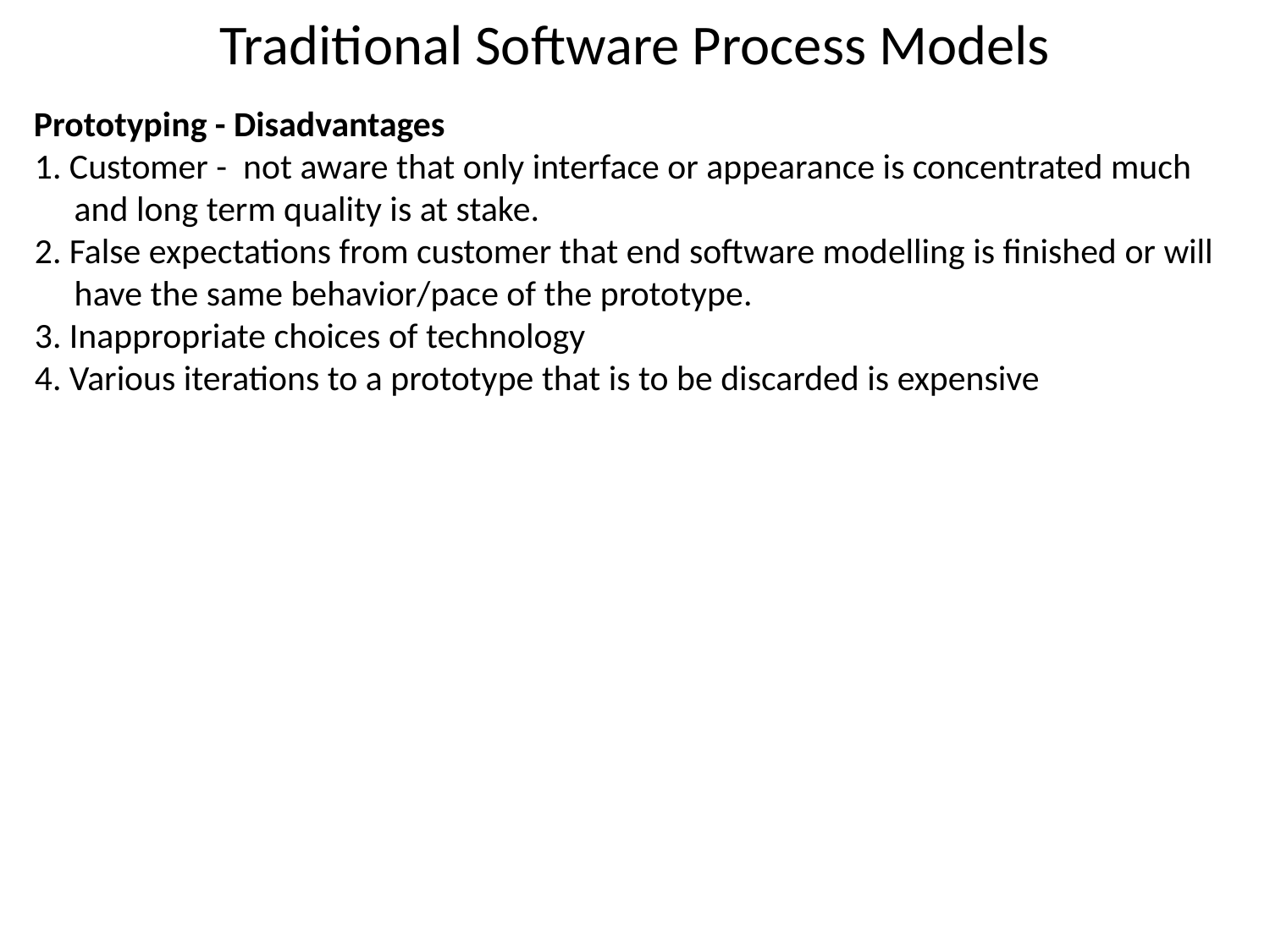

# Traditional Software Process Models
Prototyping - Disadvantages
1. Customer -  not aware that only interface or appearance is concentrated much and long term quality is at stake.
2. False expectations from customer that end software modelling is finished or will have the same behavior/pace of the prototype.
3. Inappropriate choices of technology
4. Various iterations to a prototype that is to be discarded is expensive